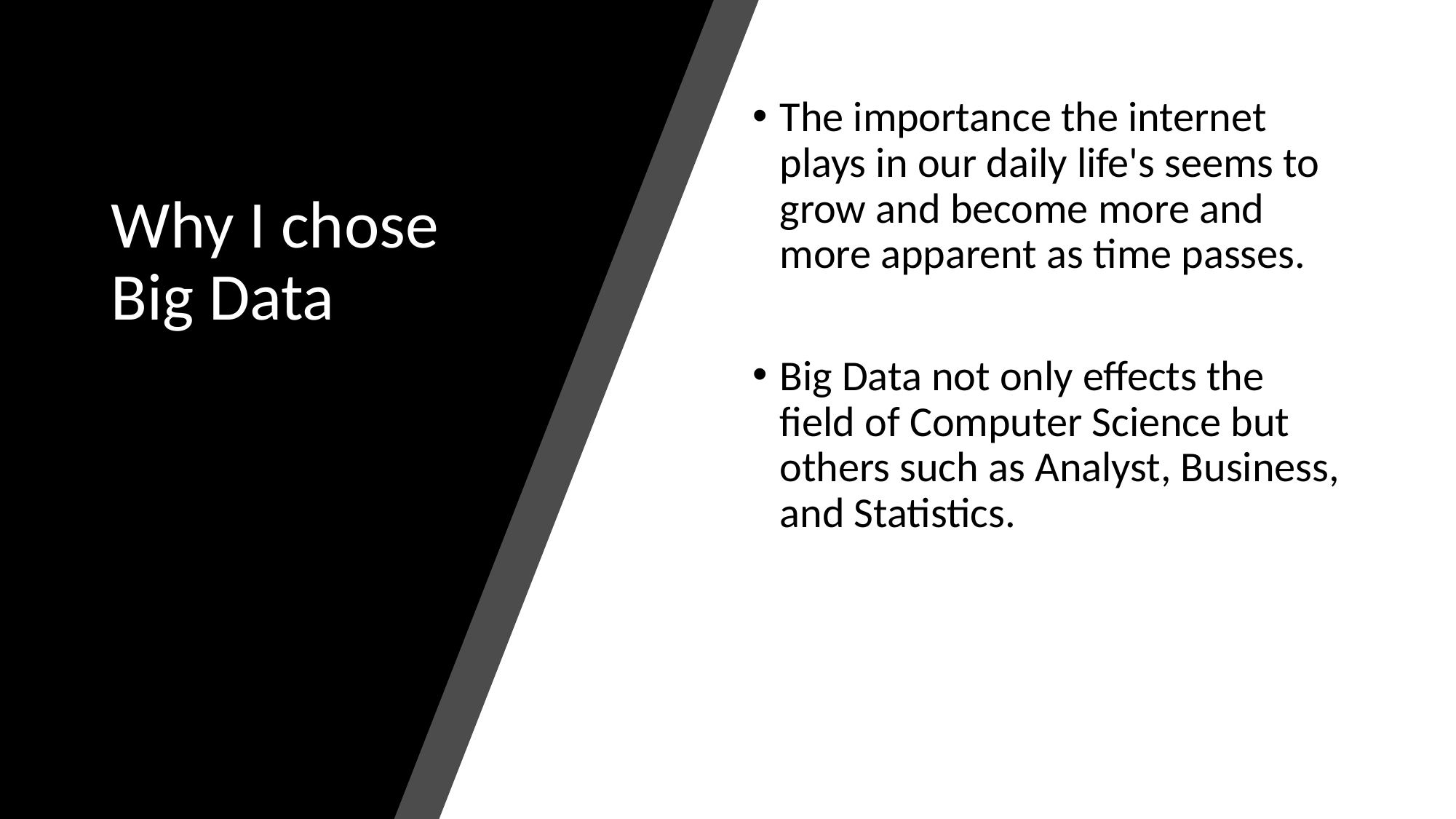

# Why I chose Big Data
The importance the internet plays in our daily life's seems to grow and become more and more apparent as time passes.

Big Data not only effects the field of Computer Science but others such as Analyst, Business, and Statistics.